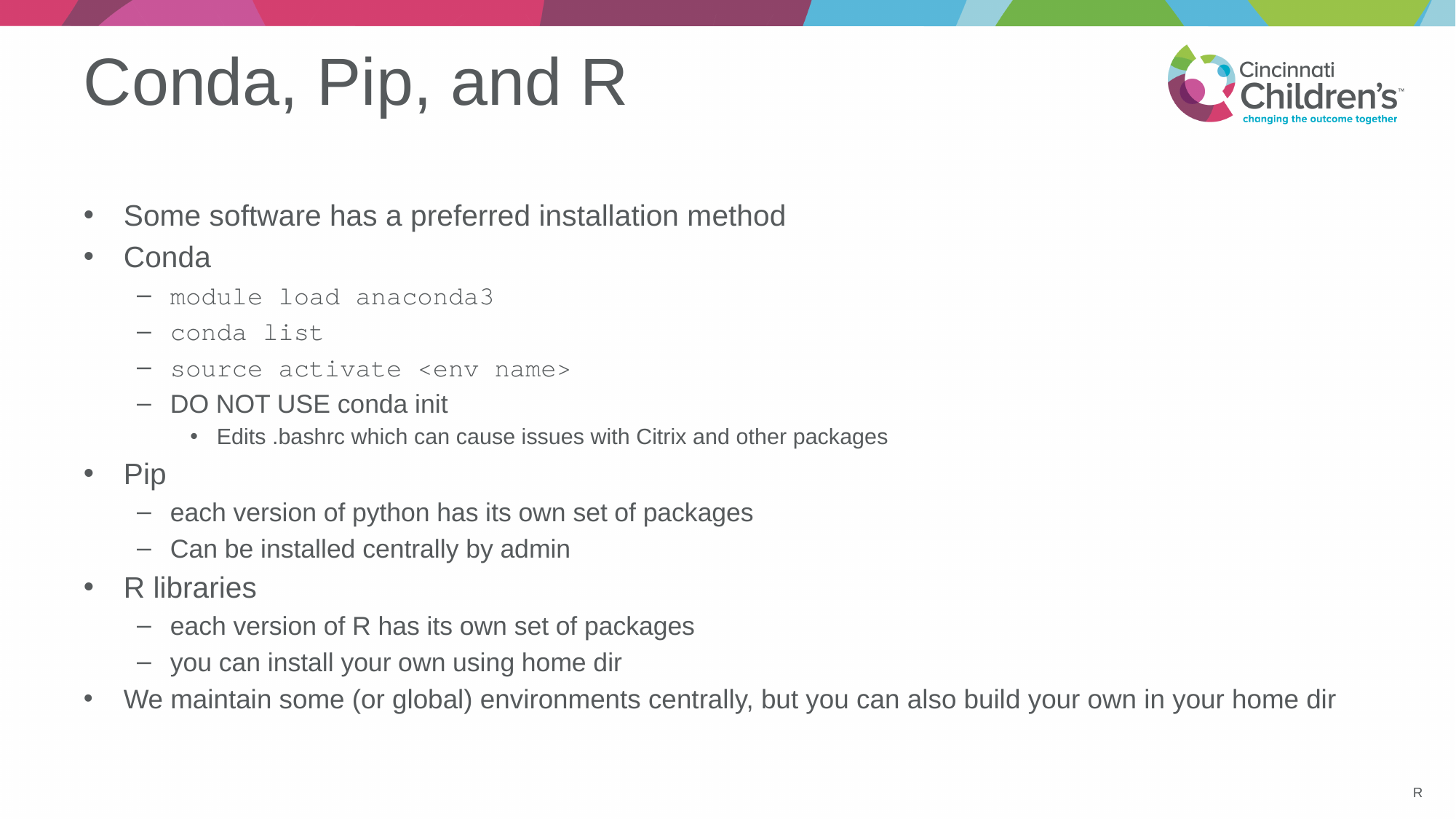

# Conda, Pip, and R
Some software has a preferred installation method
Conda
module load anaconda3
conda list
source activate <env name>
DO NOT USE conda init
Edits .bashrc which can cause issues with Citrix and other packages
Pip
each version of python has its own set of packages
Can be installed centrally by admin
R libraries
each version of R has its own set of packages
you can install your own using home dir
We maintain some (or global) environments centrally, but you can also build your own in your home dir
R